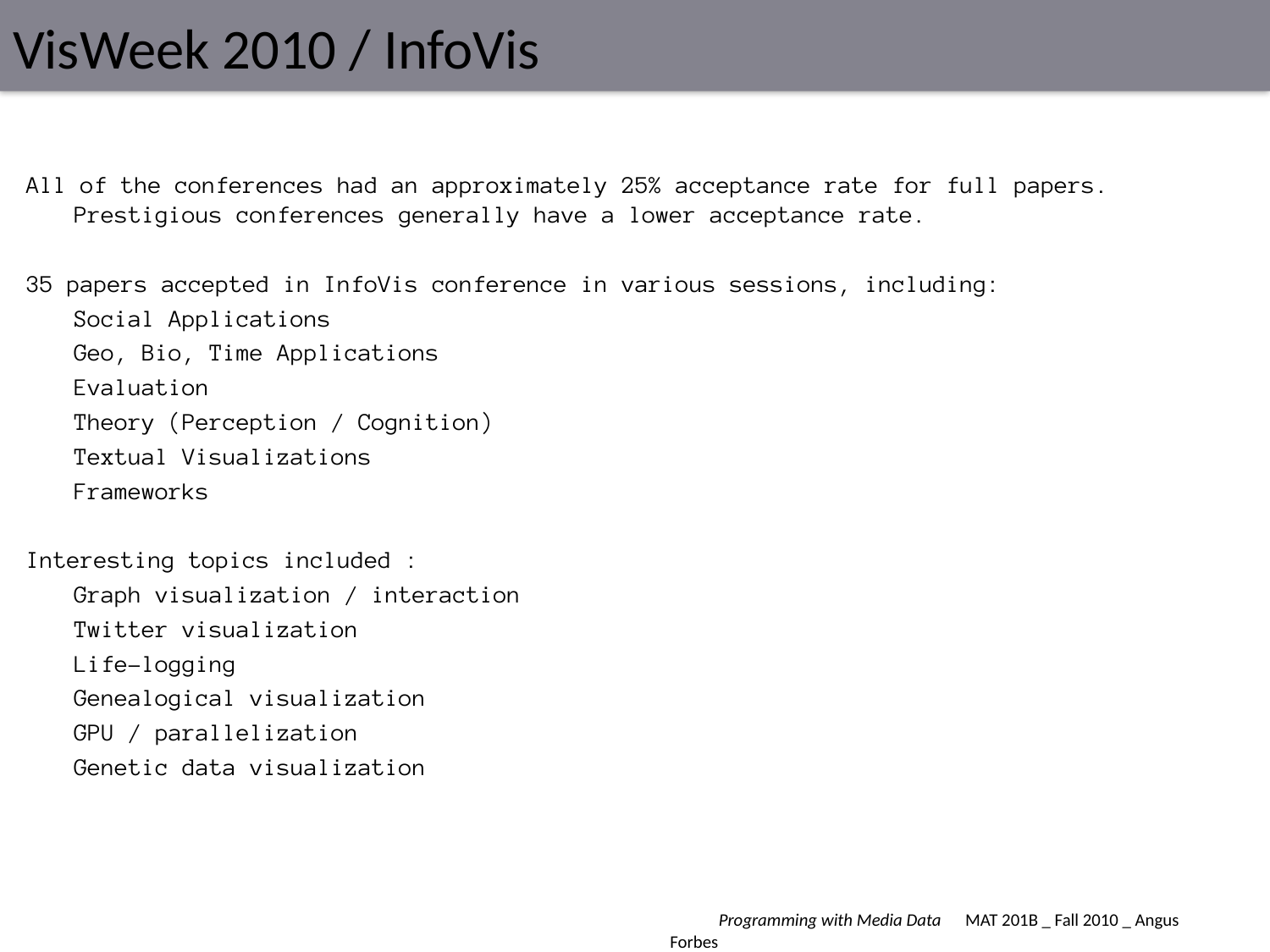

# VisWeek 2010 / InfoVis

All of the conferences had an approximately 25% acceptance rate for full papers. Prestigious conferences generally have a lower acceptance rate.

35 papers accepted in InfoVis conference in various sessions, including:
	Social Applications
	Geo, Bio, Time Applications
	Evaluation
	Theory (Perception / Cognition)
	Textual Visualizations
	Frameworks

Interesting topics included :
	Graph visualization / interaction
	Twitter visualization
	Life-logging
	Genealogical visualization
	GPU / parallelization
	Genetic data visualization